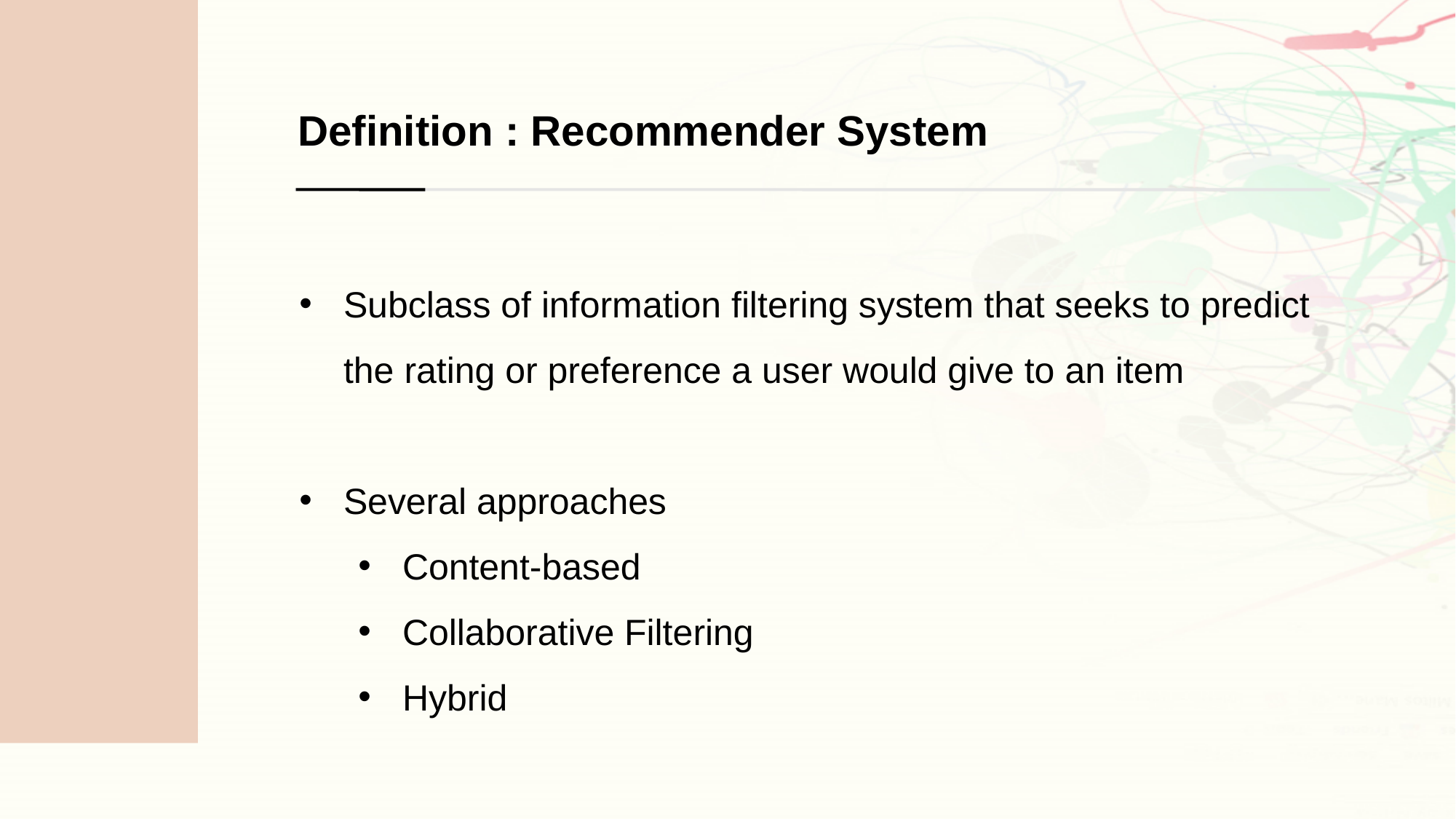

Definition : Recommender System

Subclass of information filtering system that seeks to predict the rating or preference a user would give to an item

Several approaches
Content-based
Collaborative Filtering
Hybrid